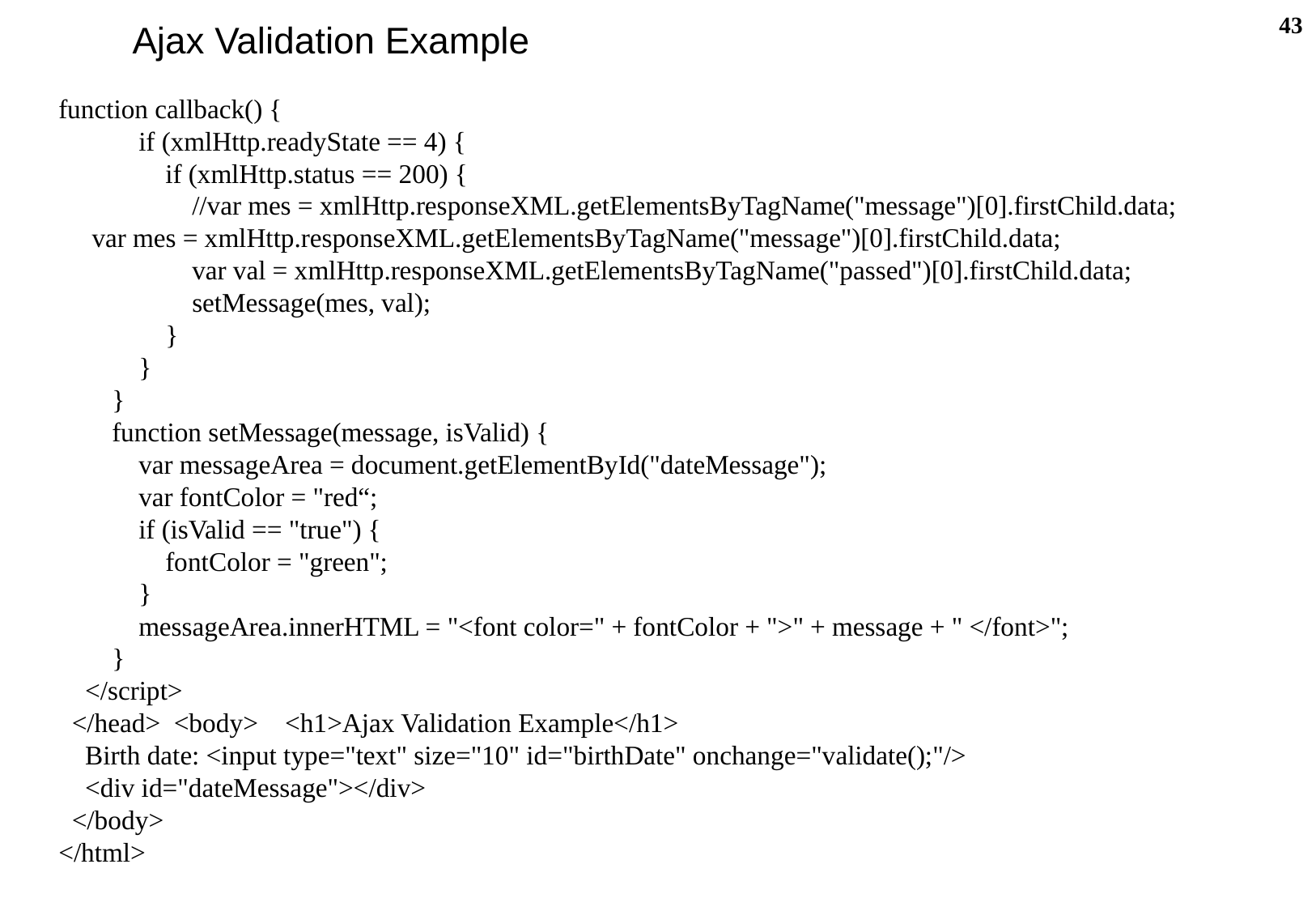

43
Ajax Validation Example
function callback() {
            if (xmlHttp.readyState == 4) {
                if (xmlHttp.status == 200) {
                    //var mes = xmlHttp.responseXML.getElementsByTagName("message")[0].firstChild.data;
     var mes = xmlHttp.responseXML.getElementsByTagName("message")[0].firstChild.data;
                    var val = xmlHttp.responseXML.getElementsByTagName("passed")[0].firstChild.data;
                    setMessage(mes, val);
                }
            }
        }
        function setMessage(message, isValid) {
            var messageArea = document.getElementById("dateMessage");
            var fontColor = "red“;
            if (isValid == "true") {
                fontColor = "green";
            }
            messageArea.innerHTML = "<font color=" + fontColor + ">" + message + " </font>";
        }
    </script>
  </head>  <body>    <h1>Ajax Validation Example</h1>
    Birth date: <input type="text" size="10" id="birthDate" onchange="validate();"/>
    <div id="dateMessage"></div>
  </body>
</html>